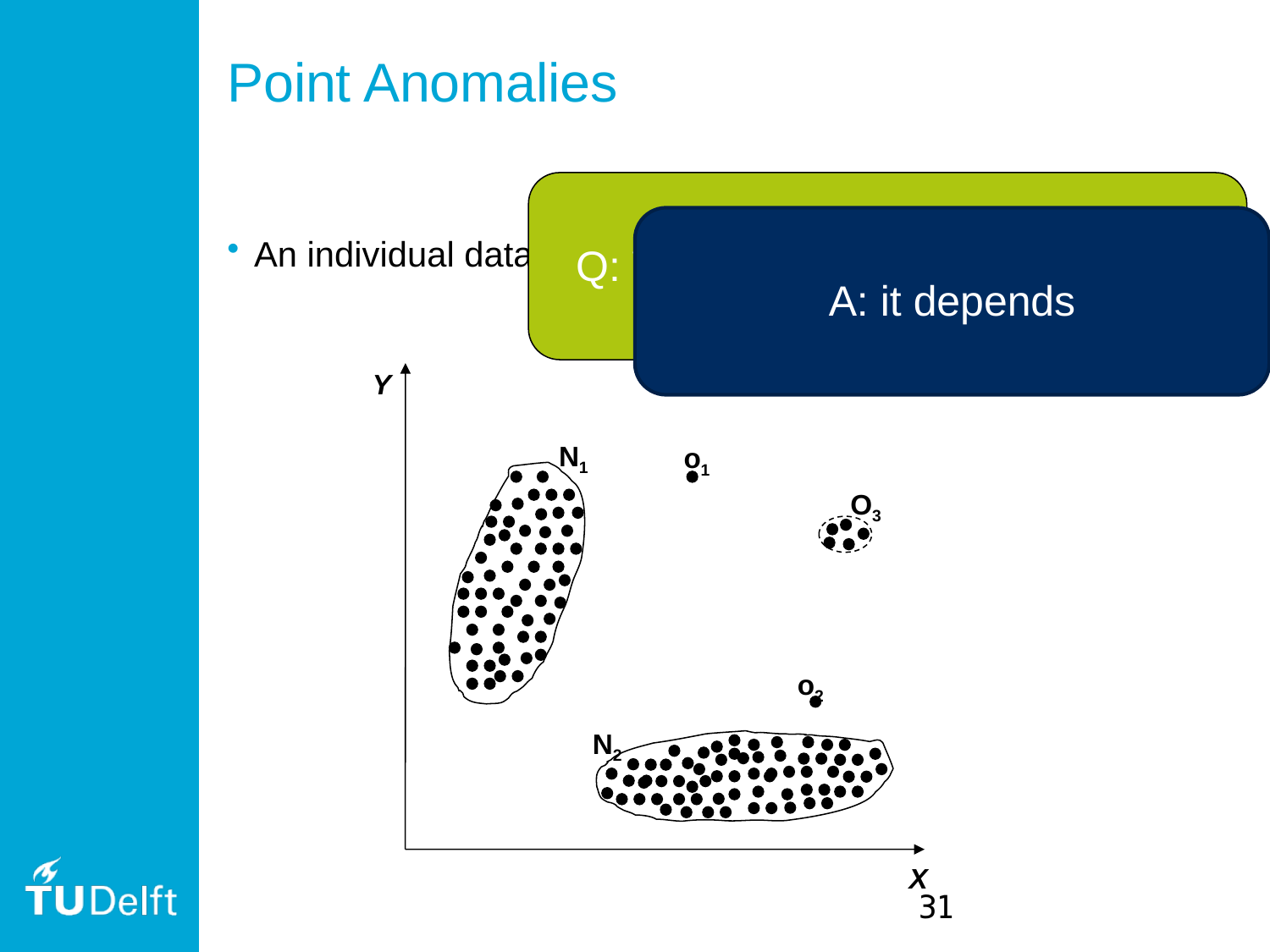

# Point Anomalies

Q: Which outliers are anomalies?

A: it depends
An individual data instance is anomalous w.r.t. the data
Y

N1
o1

O3

o2

N2

X
31